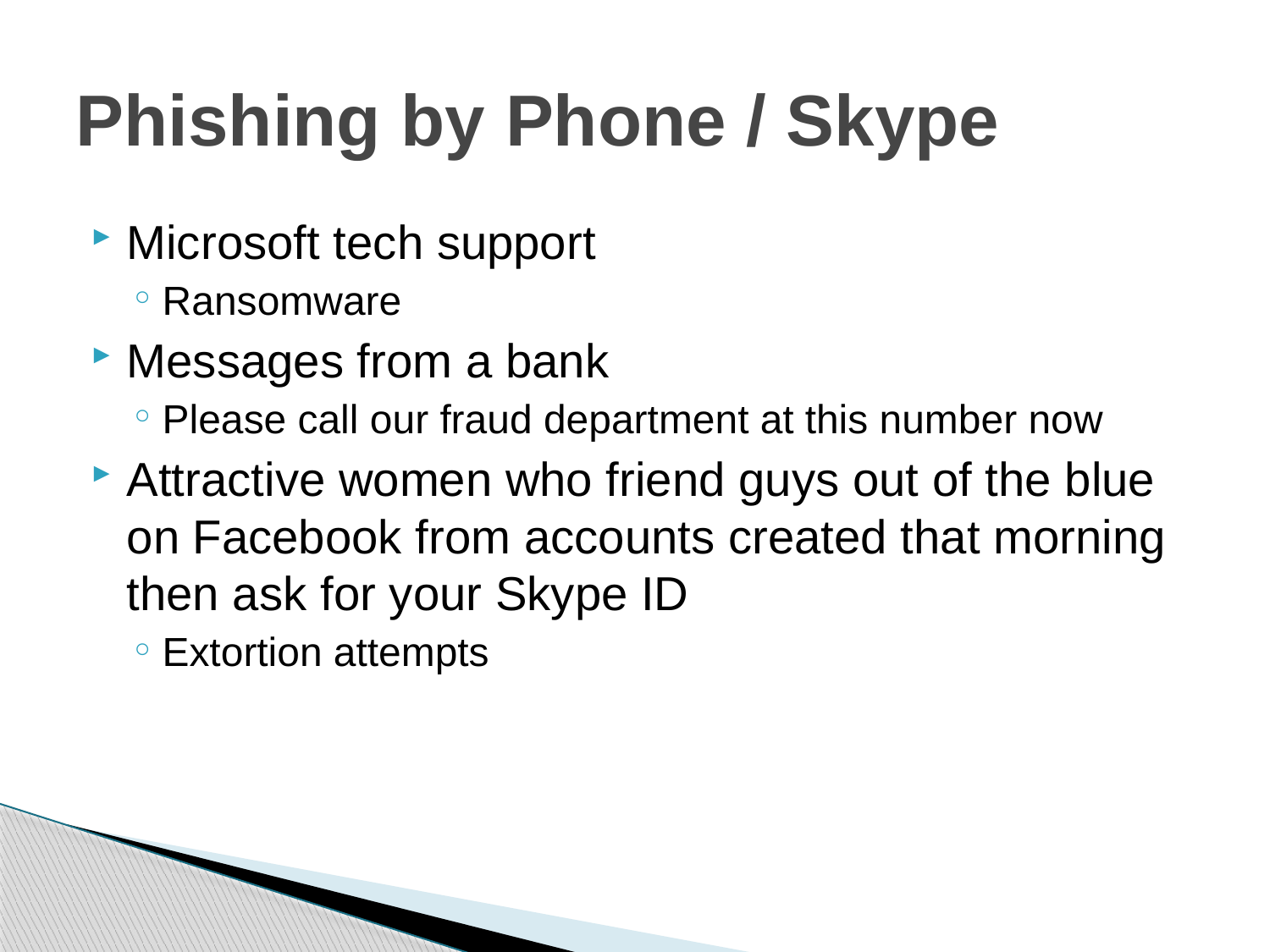

# Phishing by Phone / Skype
Microsoft tech support
Ransomware
Messages from a bank
Please call our fraud department at this number now
Attractive women who friend guys out of the blue on Facebook from accounts created that morning then ask for your Skype ID
Extortion attempts